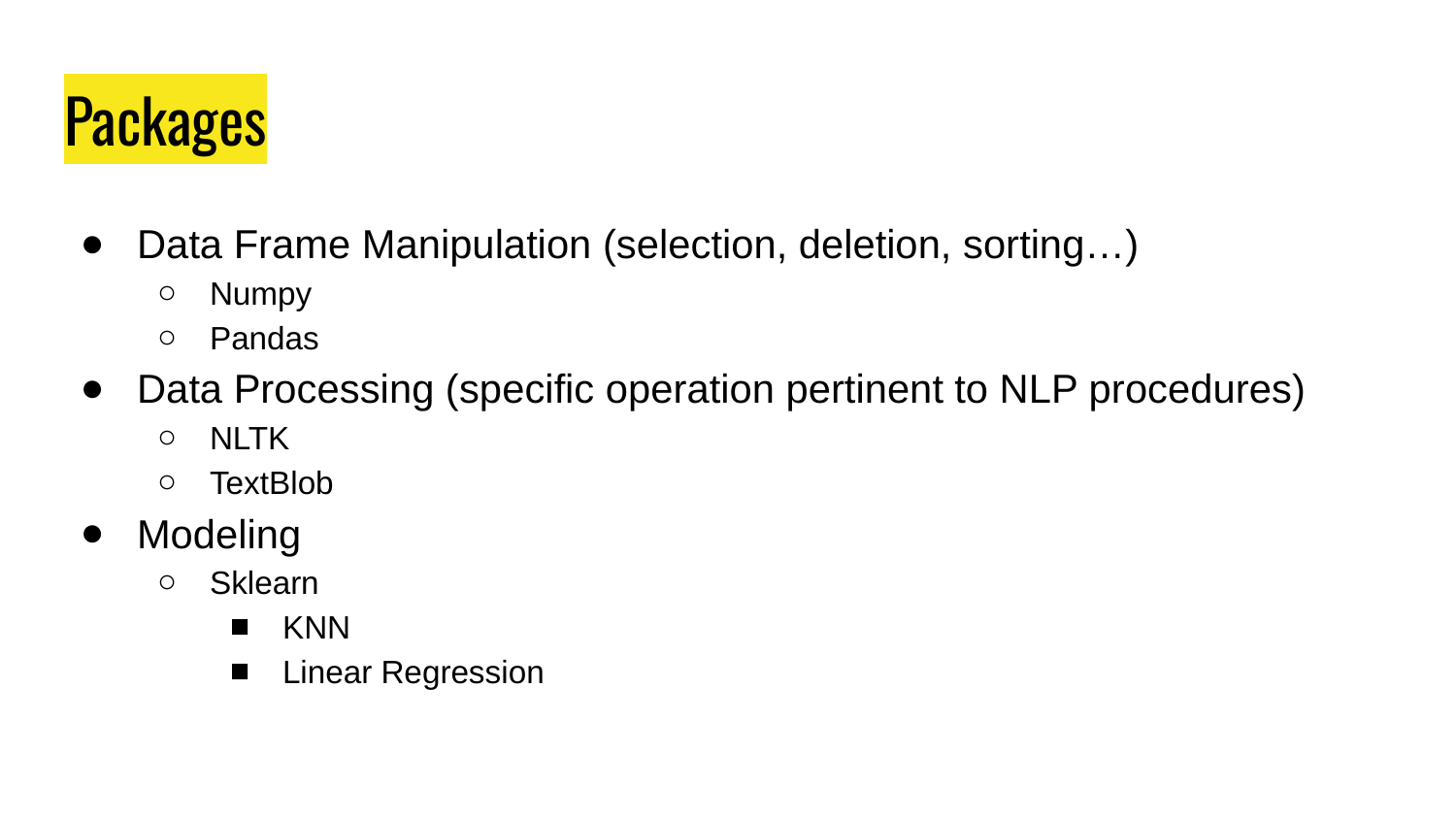

# Packages
Data Frame Manipulation (selection, deletion, sorting…)
Numpy
Pandas
Data Processing (specific operation pertinent to NLP procedures)
NLTK
TextBlob
Modeling
Sklearn
KNN
Linear Regression